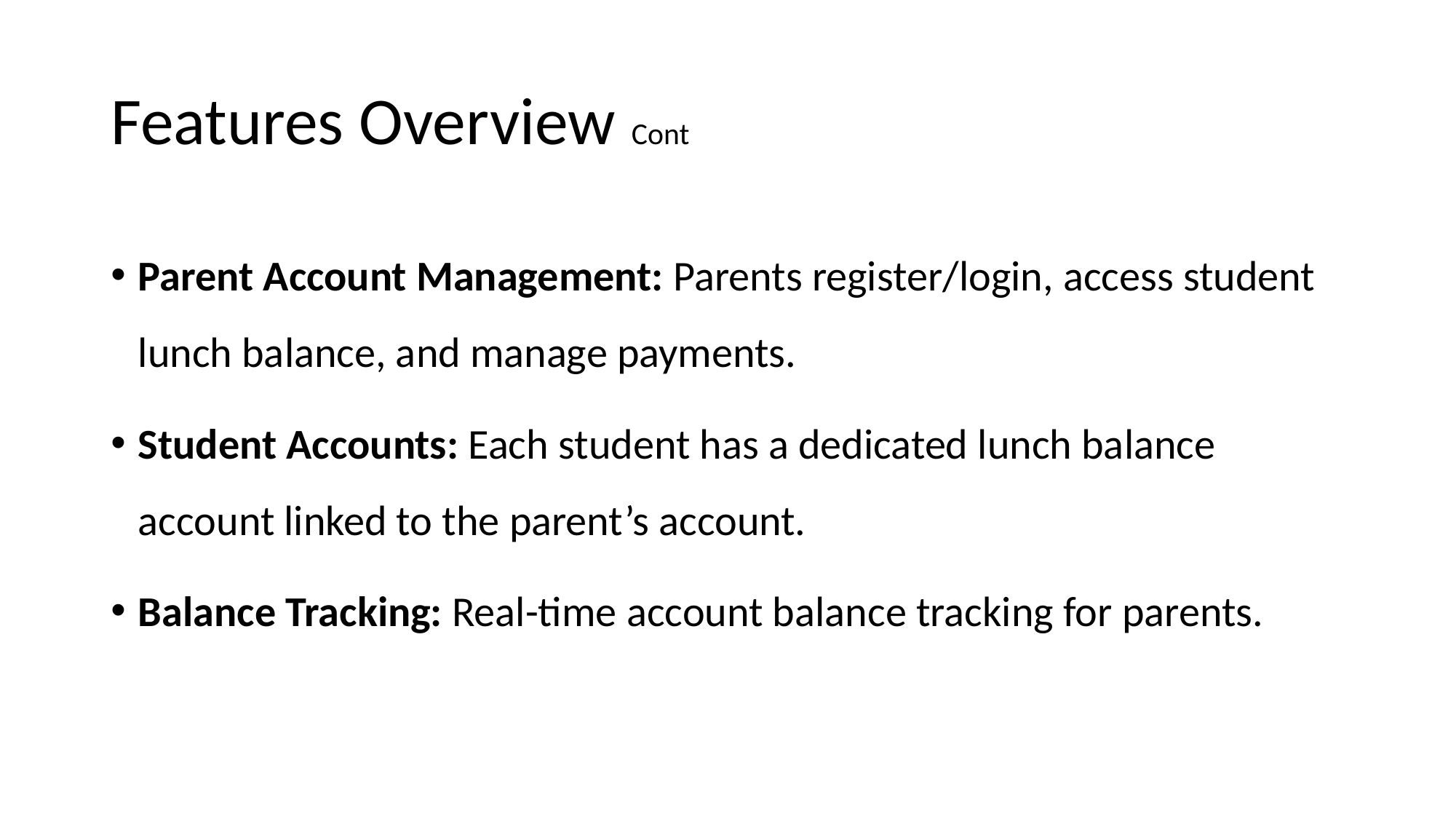

# Features Overview Cont
Parent Account Management: Parents register/login, access student lunch balance, and manage payments.
Student Accounts: Each student has a dedicated lunch balance account linked to the parent’s account.
Balance Tracking: Real-time account balance tracking for parents.